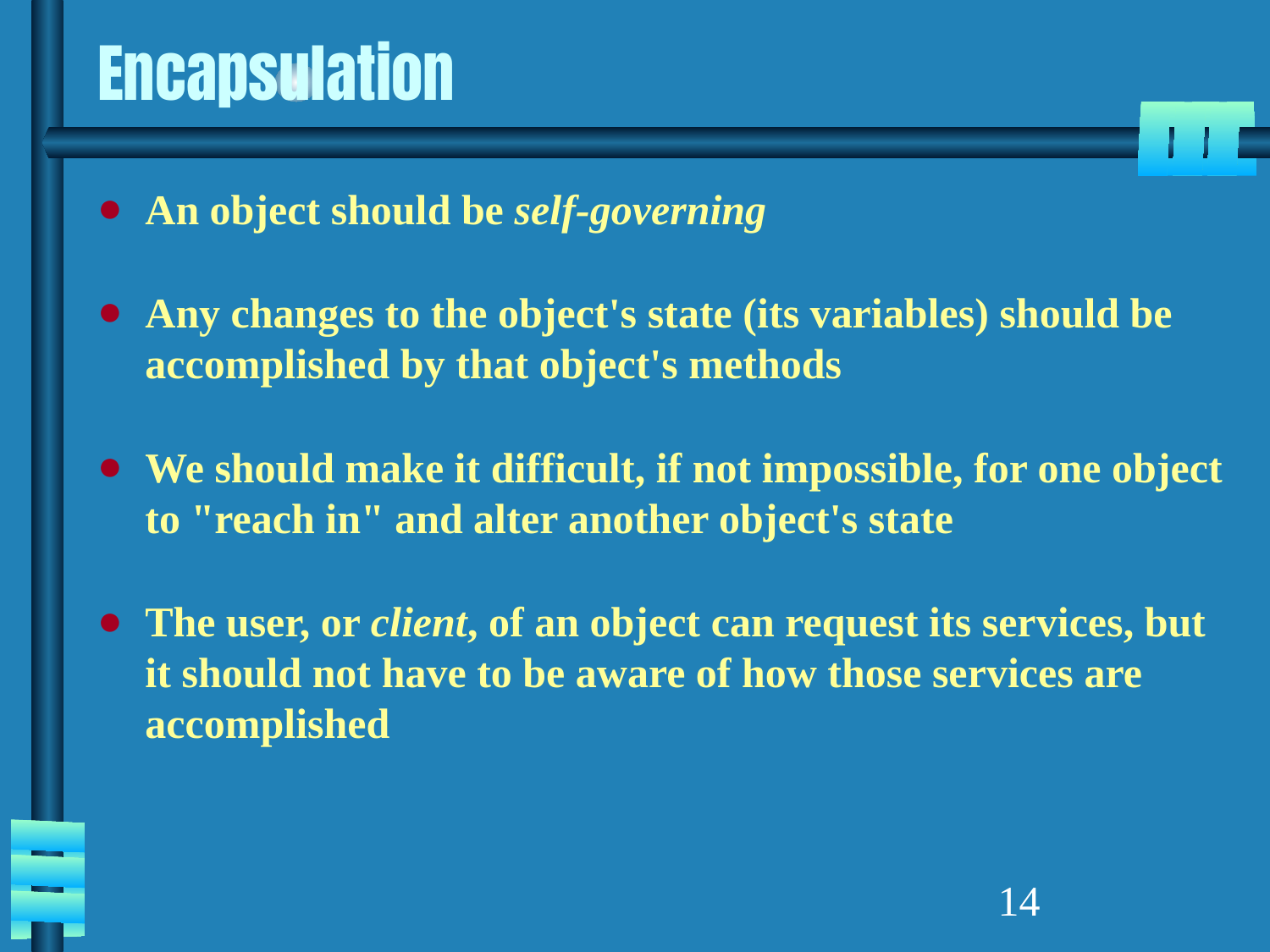

# Encapsulation
An object should be self-governing

Any changes to the object's state (its variables) should be accomplished by that object's methods

We should make it difficult, if not impossible, for one object to "reach in" and alter another object's state

The user, or client, of an object can request its services, but it should not have to be aware of how those services are accomplished
14